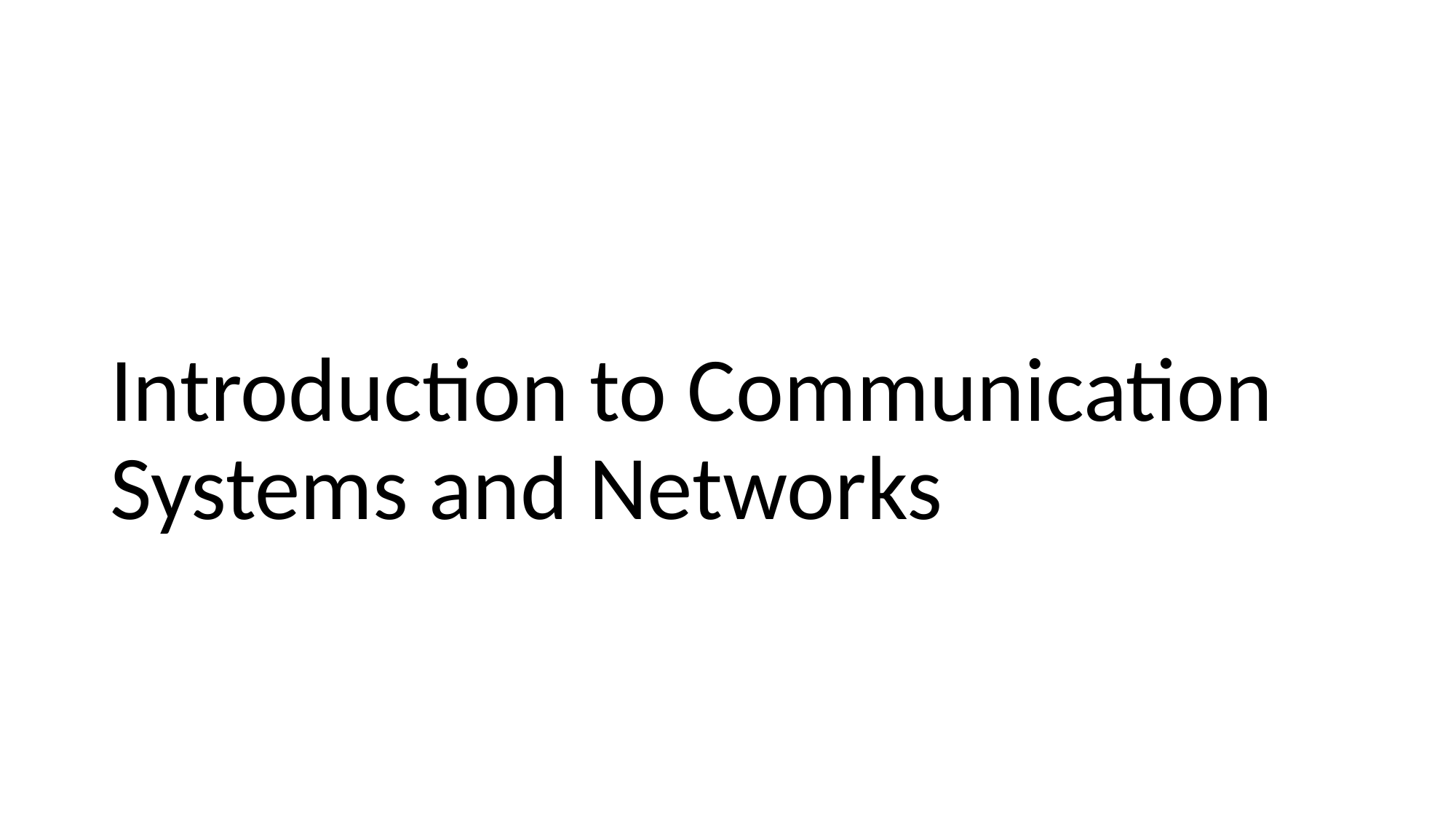

# Introduction to Communication Systems and Networks